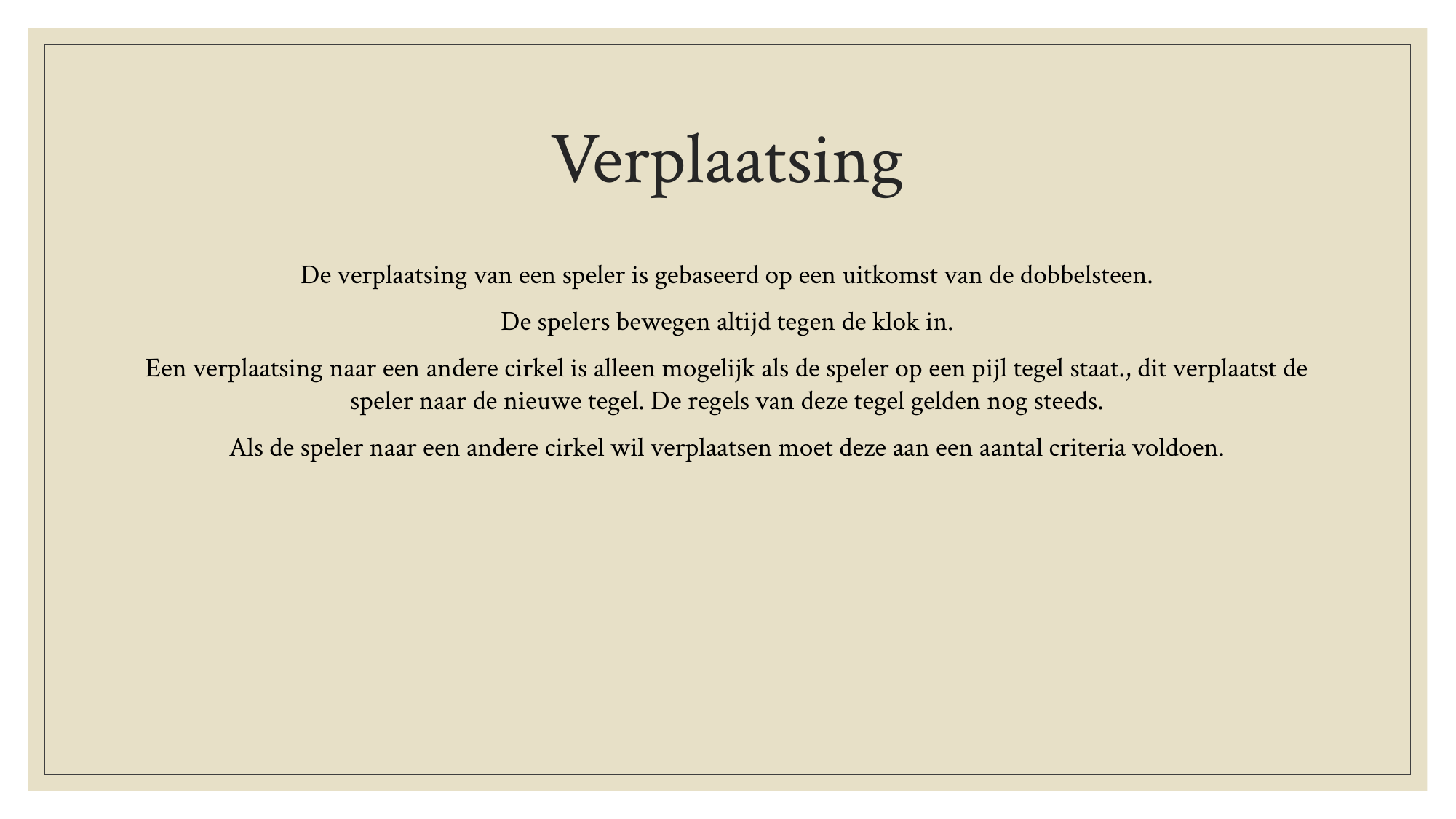

# Verplaatsing
De verplaatsing van een speler is gebaseerd op een uitkomst van de dobbelsteen.
De spelers bewegen altijd tegen de klok in.
Een verplaatsing naar een andere cirkel is alleen mogelijk als de speler op een pijl tegel staat., dit verplaatst de speler naar de nieuwe tegel. De regels van deze tegel gelden nog steeds.
Als de speler naar een andere cirkel wil verplaatsen moet deze aan een aantal criteria voldoen.